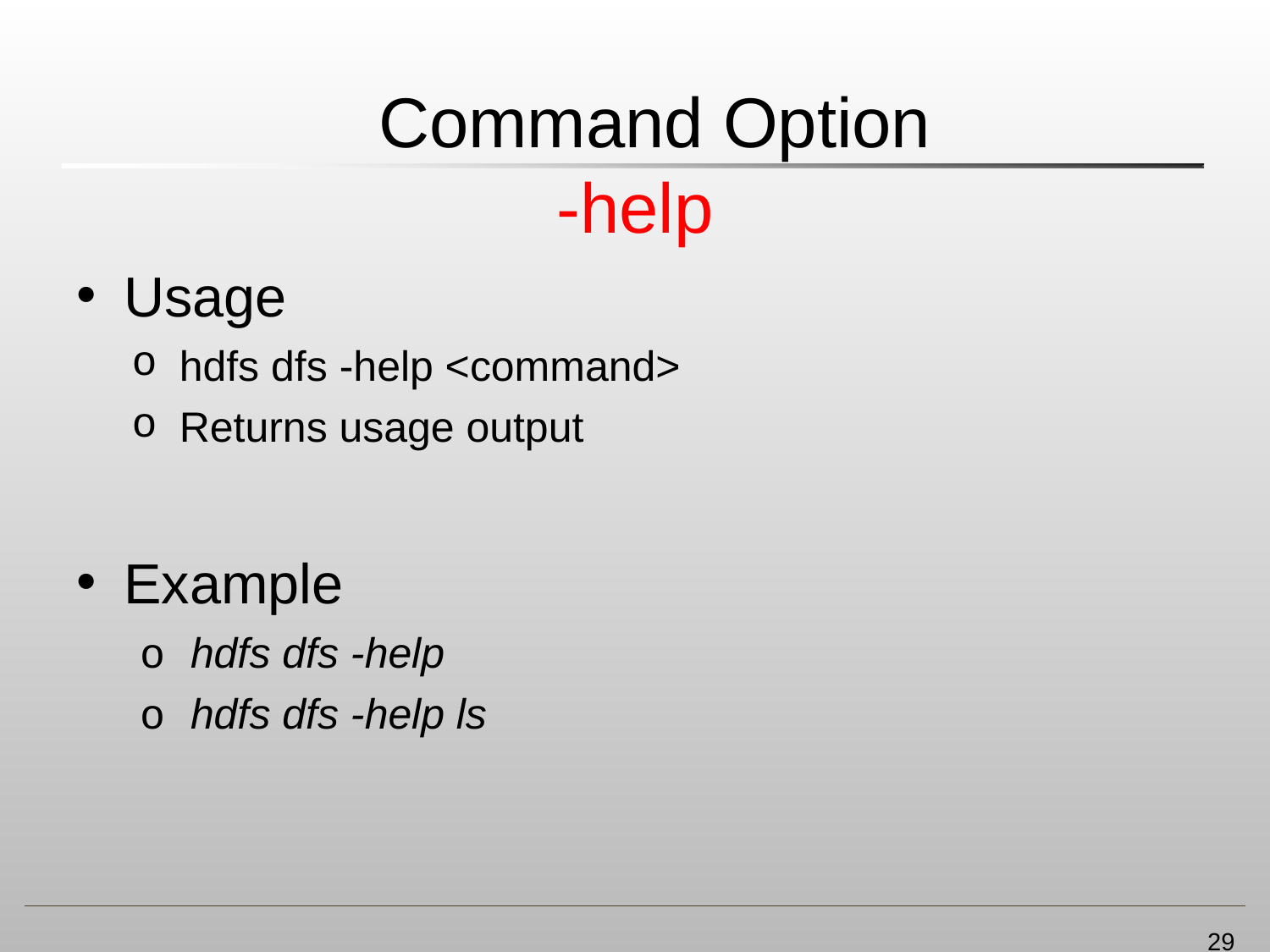

# Command Option
-help

Usage
hdfs dfs -help <command>
Returns usage output

Example
o hdfs dfs -help
o hdfs dfs -help ls

29